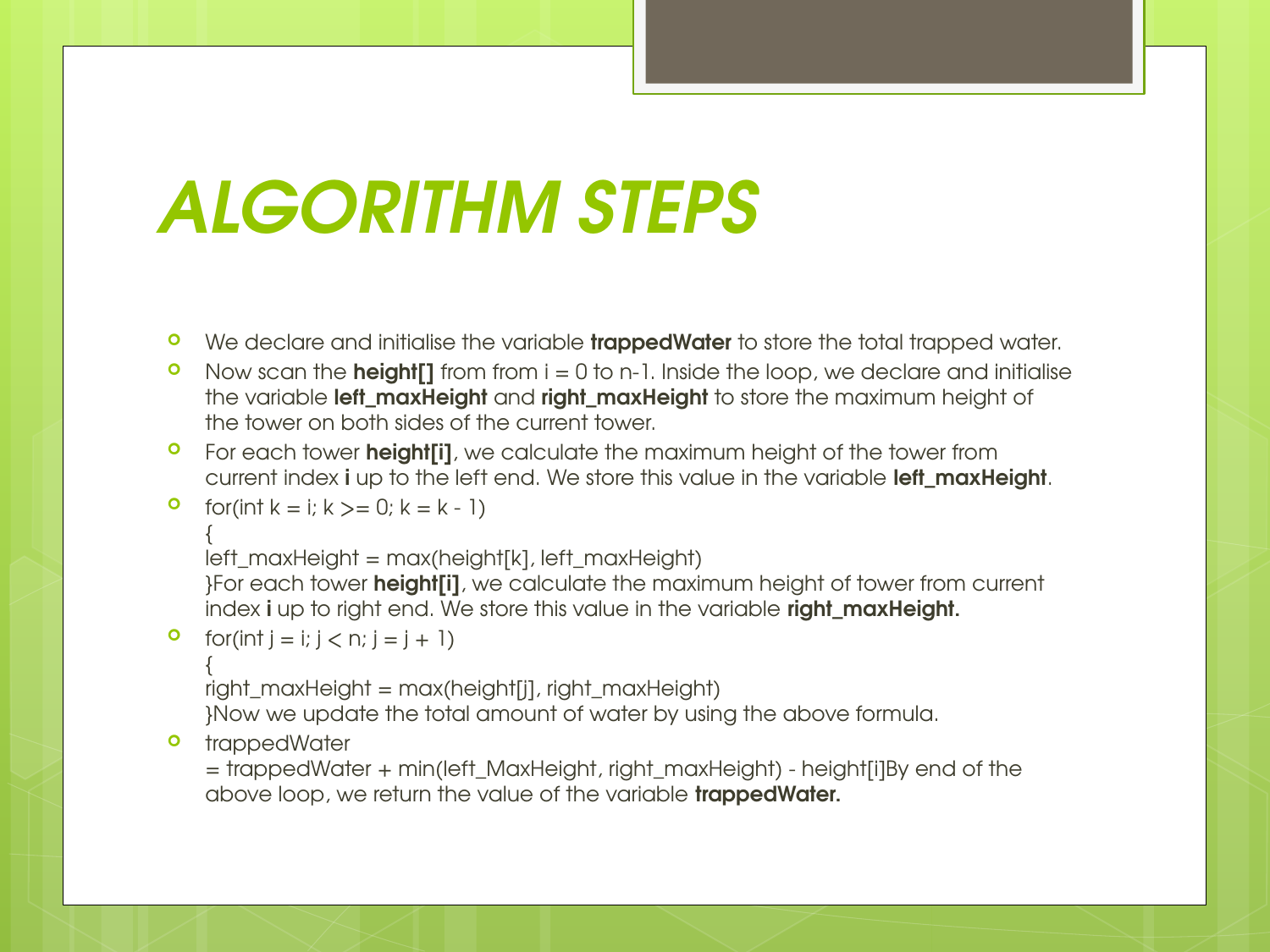

# ALGORITHM STEPS
We declare and initialise the variable trappedWater to store the total trapped water.
Now scan the height[] from from i = 0 to n-1. Inside the loop, we declare and initialise the variable left_maxHeight and right_maxHeight to store the maximum height of the tower on both sides of the current tower.
For each tower height[i], we calculate the maximum height of the tower from current index i up to the left end. We store this value in the variable left_maxHeight.
for(int k = i; k >= 0; k = k - 1)
{
left_maxHeight = max(height[k], left_maxHeight)
}For each tower height[i], we calculate the maximum height of tower from current index i up to right end. We store this value in the variable right_maxHeight.
for(int j = i; j < n; j = j + 1)
{
right_maxHeight = max(height[j], right_maxHeight)
}Now we update the total amount of water by using the above formula.
trappedWater
= trappedWater + min(left_MaxHeight, right_maxHeight) - height[i]By end of the above loop, we return the value of the variable trappedWater.